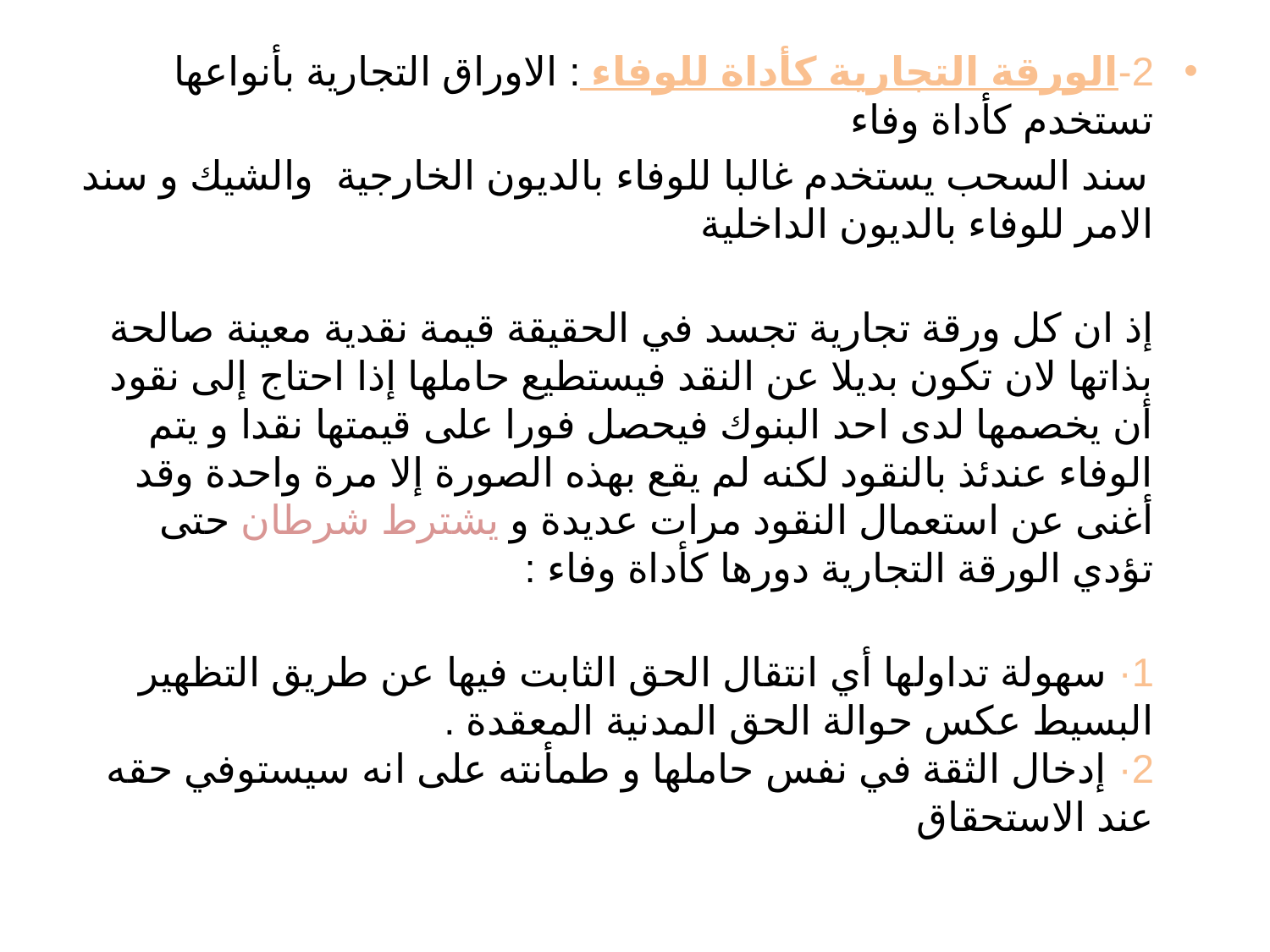

2-الورقة التجارية كأداة للوفاء : الاوراق التجارية بأنواعها تستخدم كأداة وفاء
    سند السحب يستخدم غالبا للوفاء بالديون الخارجية  والشيك و سند الامر للوفاء بالديون الداخلية
إذ ان كل ورقة تجارية تجسد في الحقيقة قيمة نقدية معينة صالحة بذاتها لان تكون بديلا عن النقد فيستطيع حاملها إذا احتاج إلى نقود أن يخصمها لدى احد البنوك فيحصل فورا على قيمتها نقدا و يتم الوفاء عندئذ بالنقود لكنه لم يقع بهذه الصورة إلا مرة واحدة وقد أغنى عن استعمال النقود مرات عديدة و يشترط شرطان حتى تؤدي الورقة التجارية دورها كأداة وفاء :
1· سهولة تداولها أي انتقال الحق الثابت فيها عن طريق التظهير البسيط عكس حوالة الحق المدنية المعقدة .
2· إدخال الثقة في نفس حاملها و طمأنته على انه سيستوفي حقه عند الاستحقاق